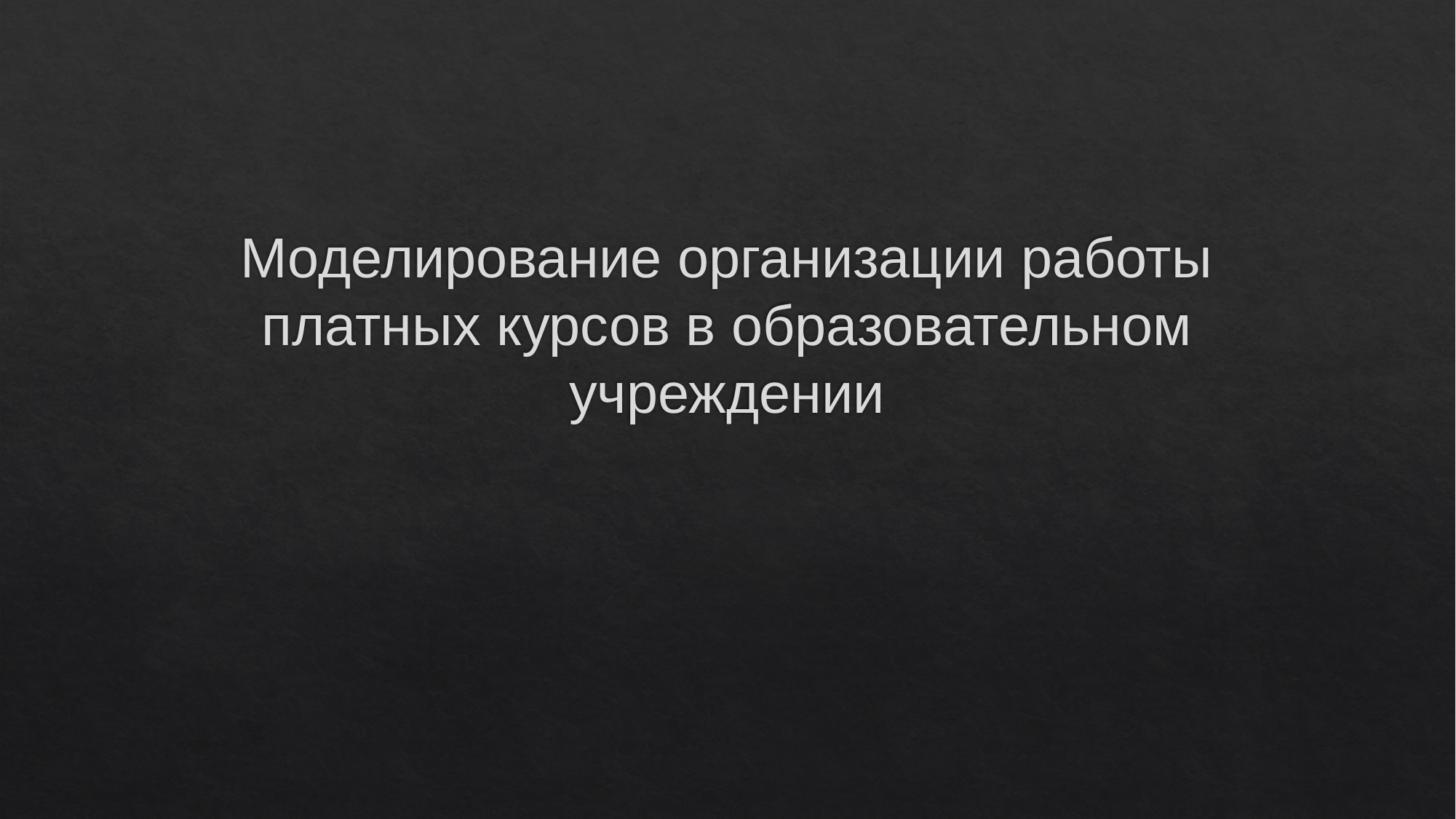

# Моделирование организации работы платных курсов в образовательном учреждении